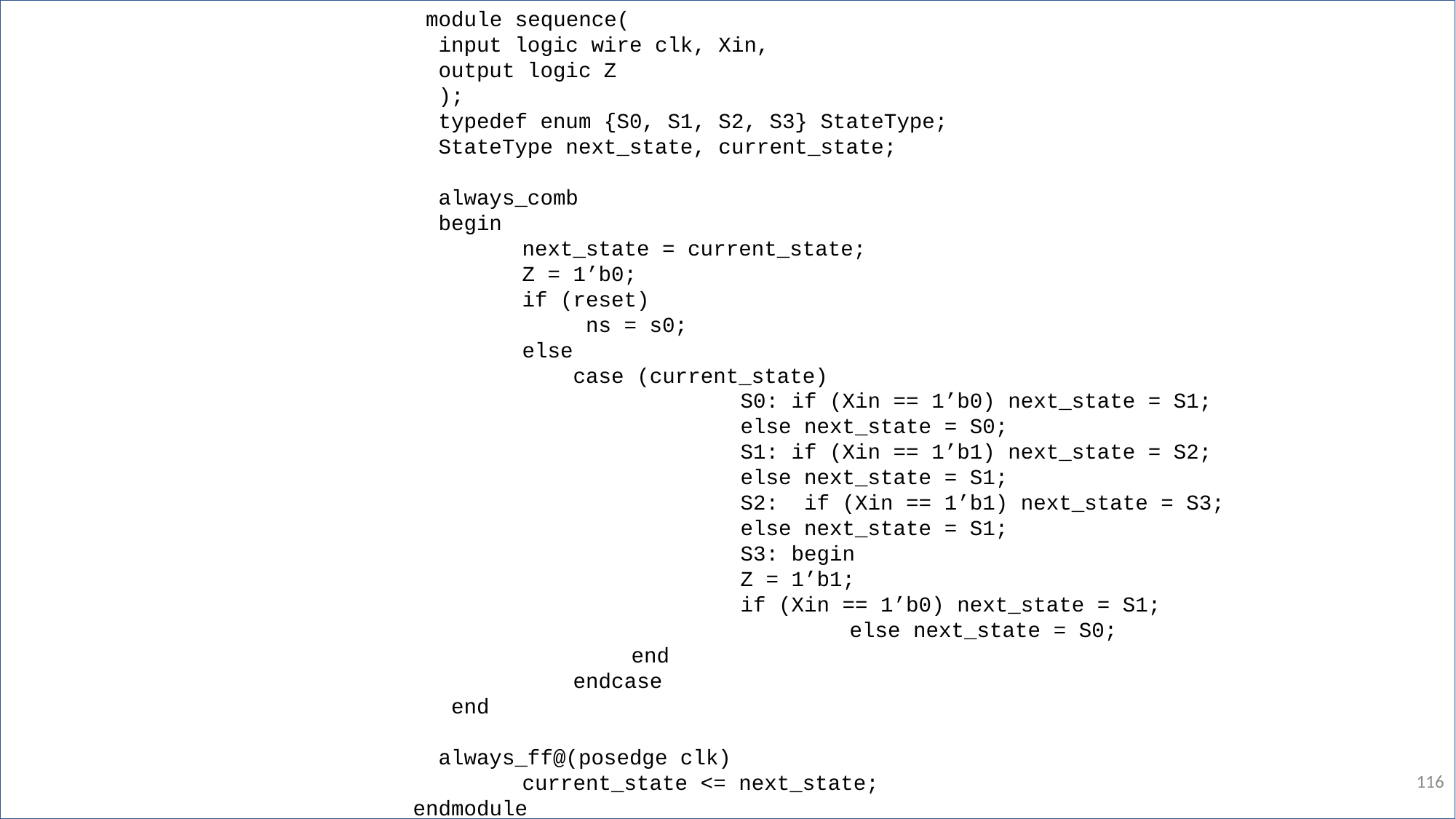

module sequence(
  input logic wire clk, Xin,
  output logic Z
  );
  typedef enum {S0, S1, S2, S3} StateType;
  StateType next_state, current_state;

  always_comb
  begin
	next_state = current_state;
    	Z = 1’b0;
	if (reset)
	     ns = s0;
	else
	    case (current_state)
			S0: if (Xin == 1’b0) next_state = S1;
      			else next_state = S0;
   			S1: if (Xin == 1’b1) next_state = S2;
          		else next_state = S1;
   			S2:  if (Xin == 1’b1) next_state = S3;
      			else next_state = S1;
   			S3: begin
       			Z = 1’b1;
       			if (Xin == 1’b0) next_state = S1;
       				else next_state = S0;
         	end
	    endcase
   end

  always_ff@(posedge clk)
	current_state <= next_state;
endmodule
116